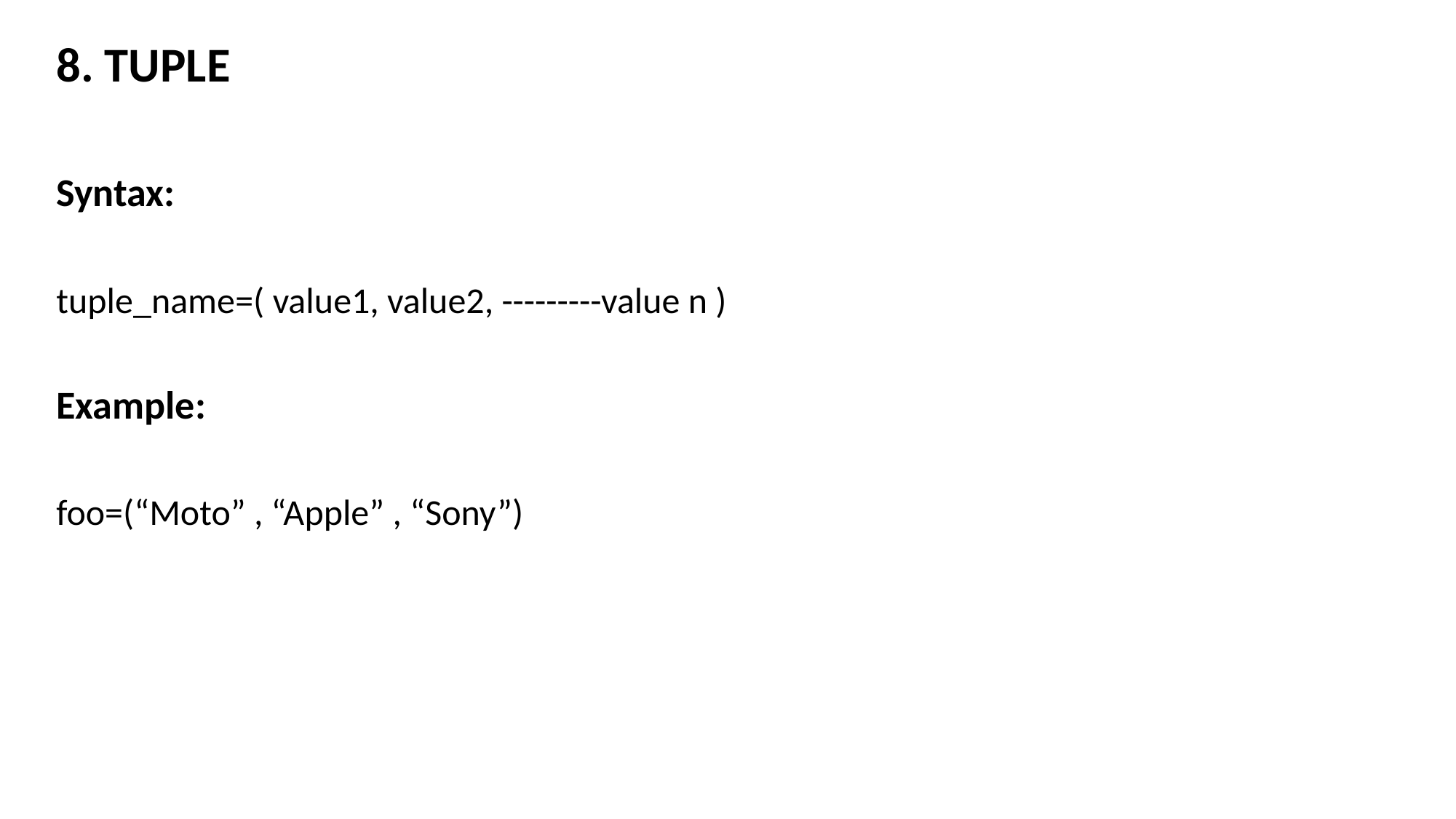

8. TUPLE

Syntax:

tuple_name=( value1, value2, ---------value n )

Example:

foo=(“Moto” , “Apple” , “Sony”)